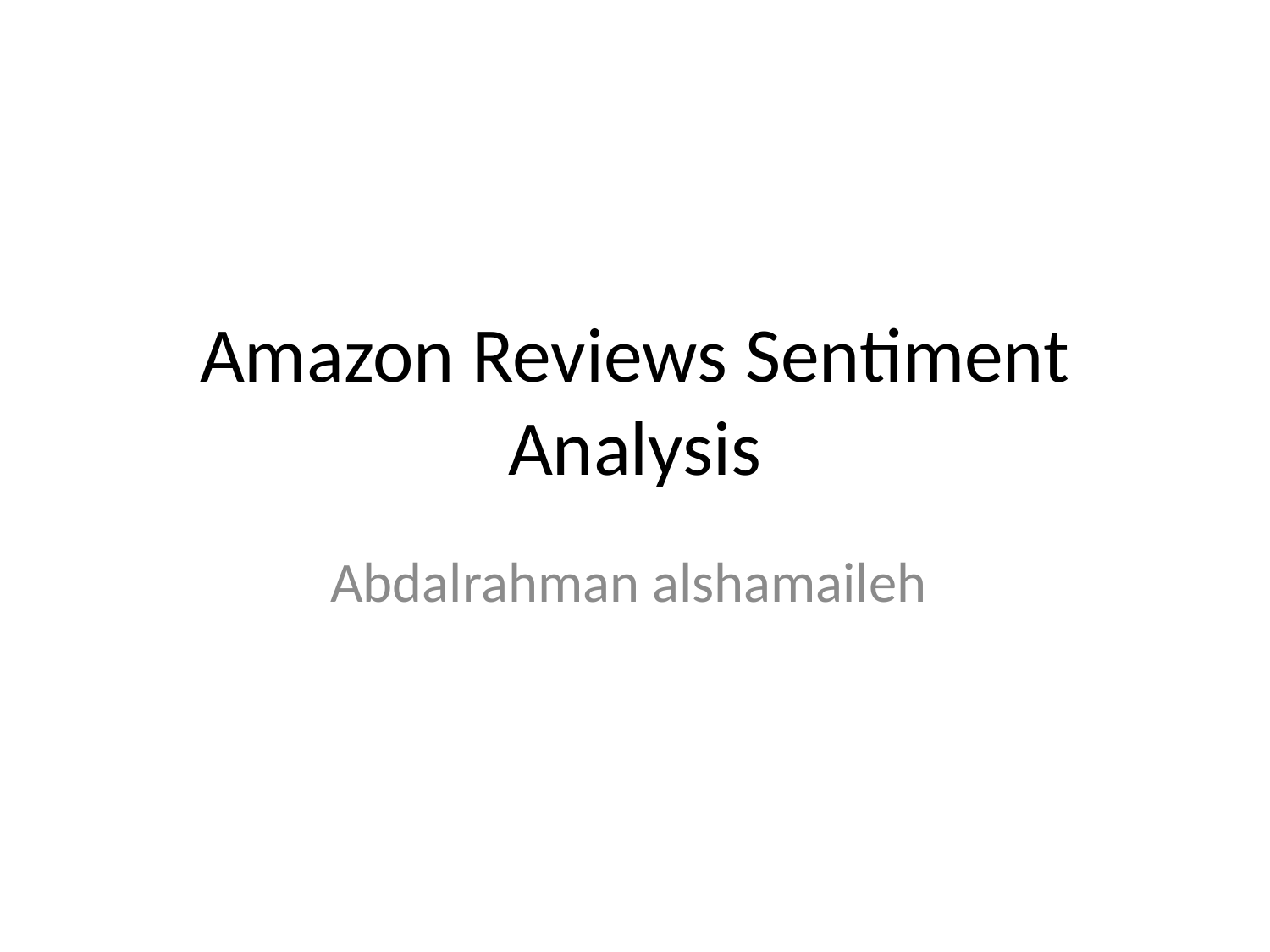

# Amazon Reviews Sentiment Analysis
Abdalrahman alshamaileh